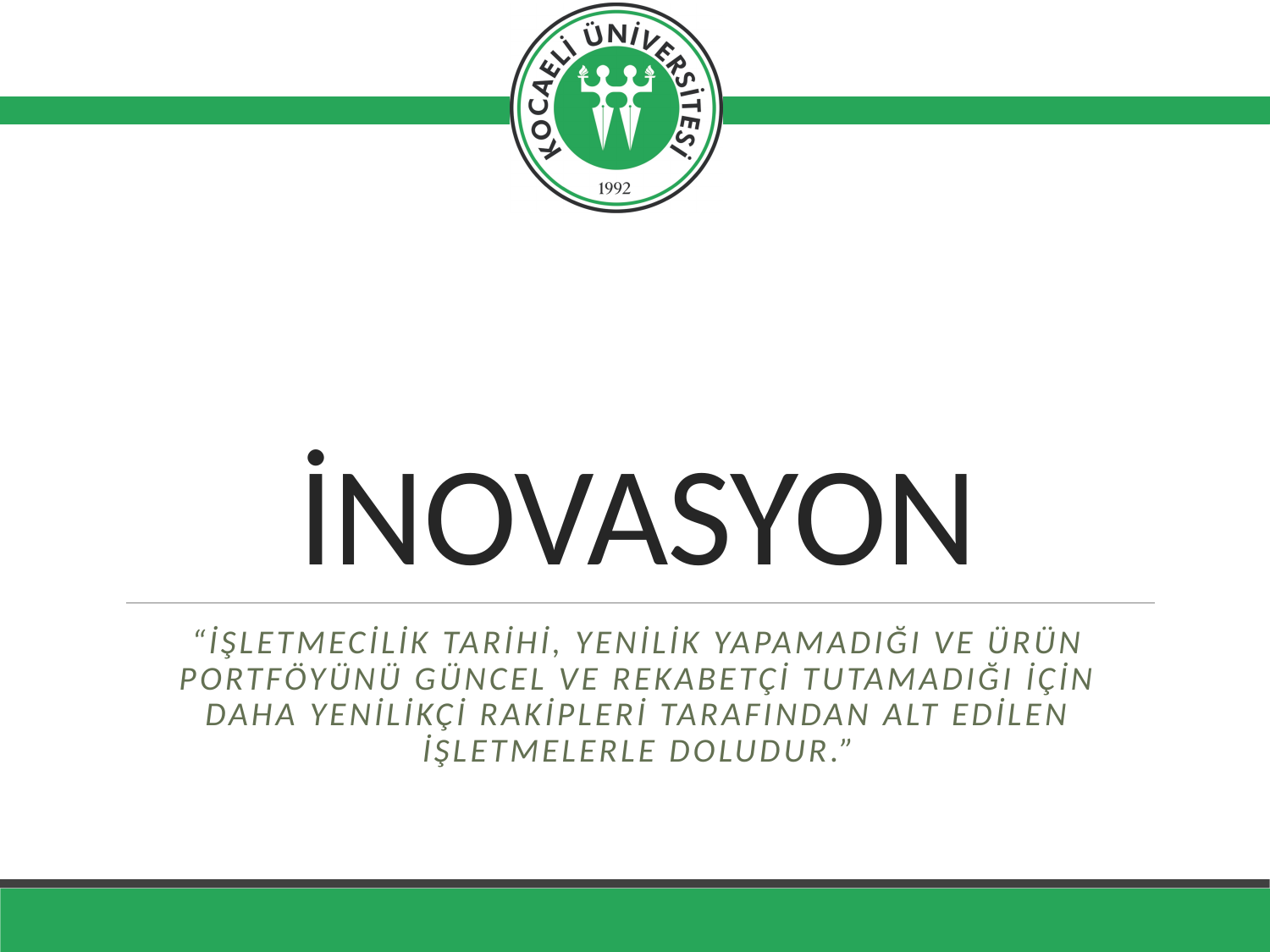

# İNOVASYON
“İşletmecilik tarihi, yenilik yapamadığı ve ürün portföyünü güncel ve rekabetçi tutamadığı için daha yenilikçi rakipleri tarafından alt edilen işletmelerle doludur.”